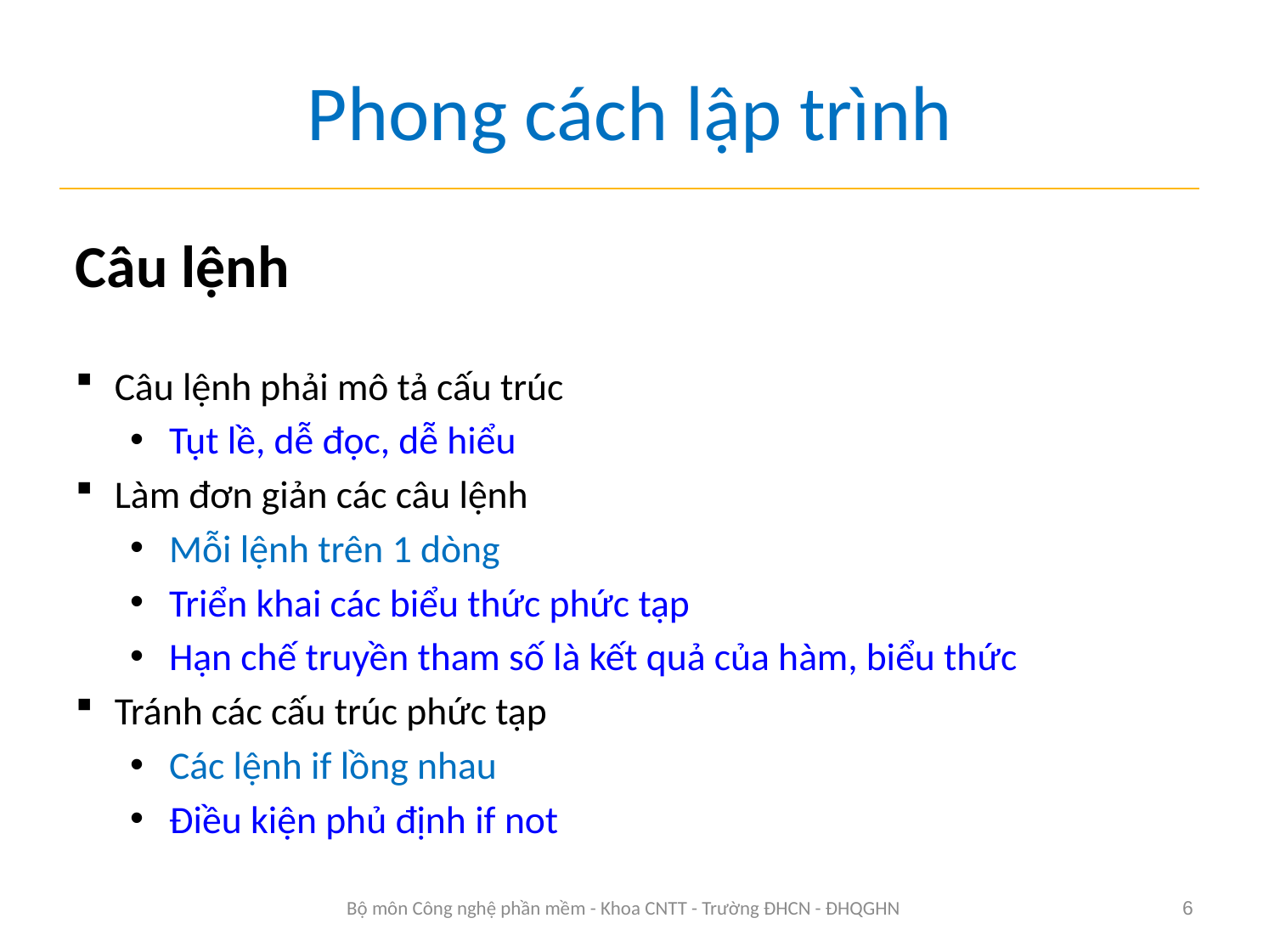

# Phong cách lập trình
Câu lệnh

Câu lệnh phải mô tả cấu trúc
Tụt lề, dễ đọc, dễ hiểu
Làm đơn giản các câu lệnh
Mỗi lệnh trên 1 dòng
Triển khai các biểu thức phức tạp
Hạn chế truyền tham số là kết quả của hàm, biểu thức
Tránh các cấu trúc phức tạp
Các lệnh if lồng nhau
Điều kiện phủ định if not

Bộ môn Công nghệ phần mềm - Khoa CNTT - Trường ĐHCN - ĐHQGHN
6